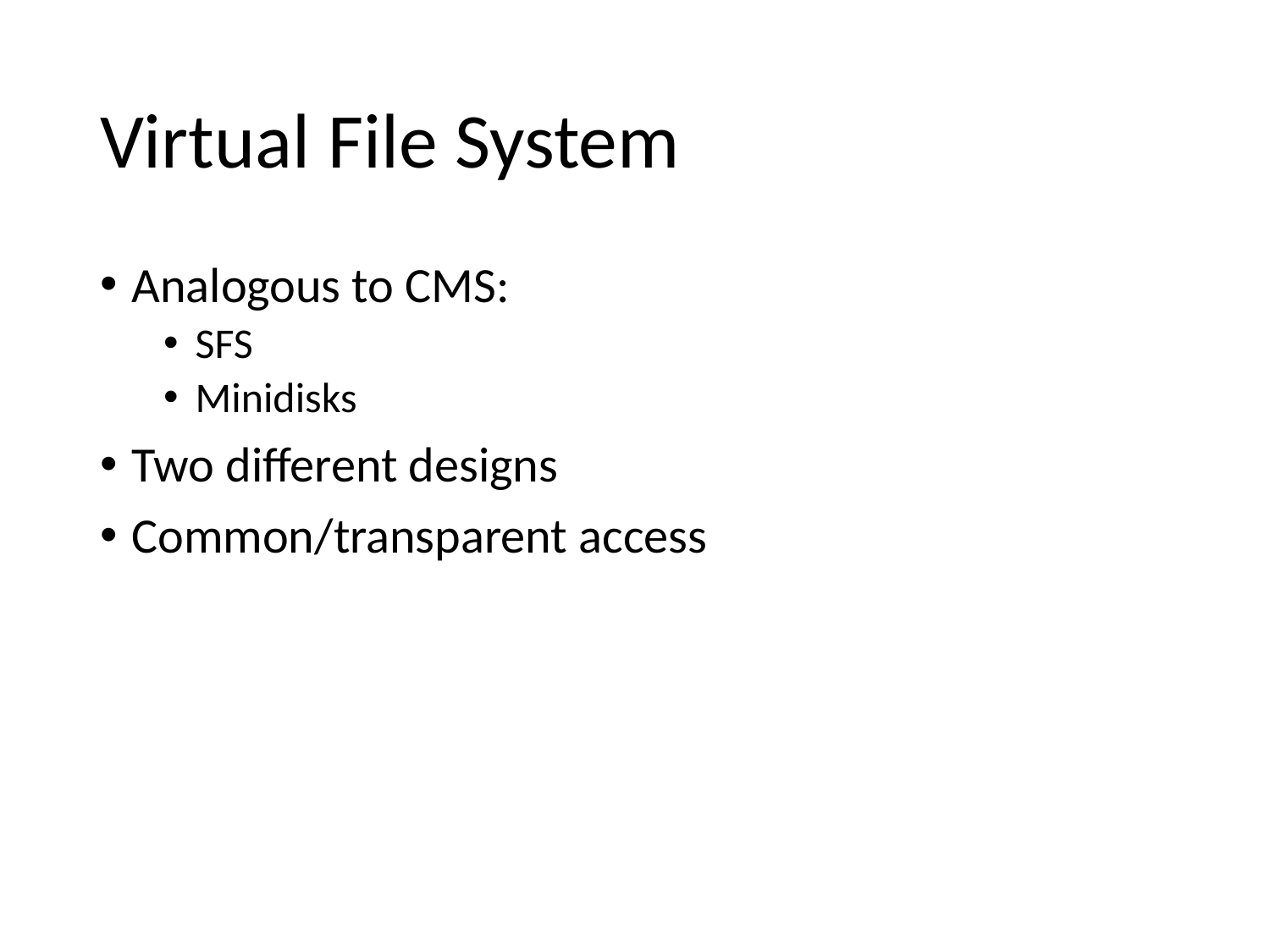

# Virtual File System
Analogous to CMS:
SFS
Minidisks
Two different designs
Common/transparent access